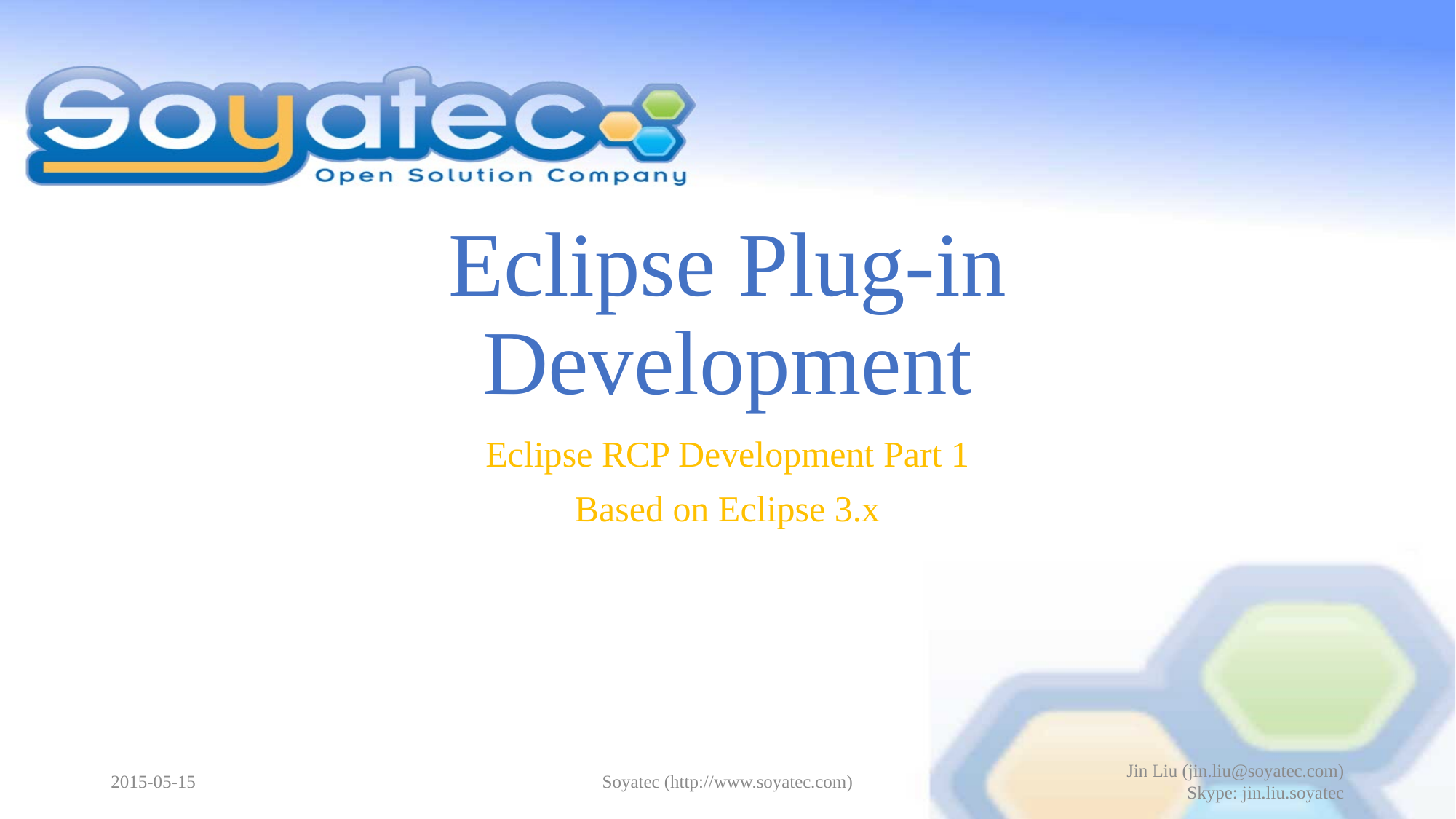

# Eclipse Plug-in Development
Eclipse RCP Development Part 1
Based on Eclipse 3.x
2015-05-15
Soyatec (http://www.soyatec.com)
Jin Liu (jin.liu@soyatec.com)
Skype: jin.liu.soyatec